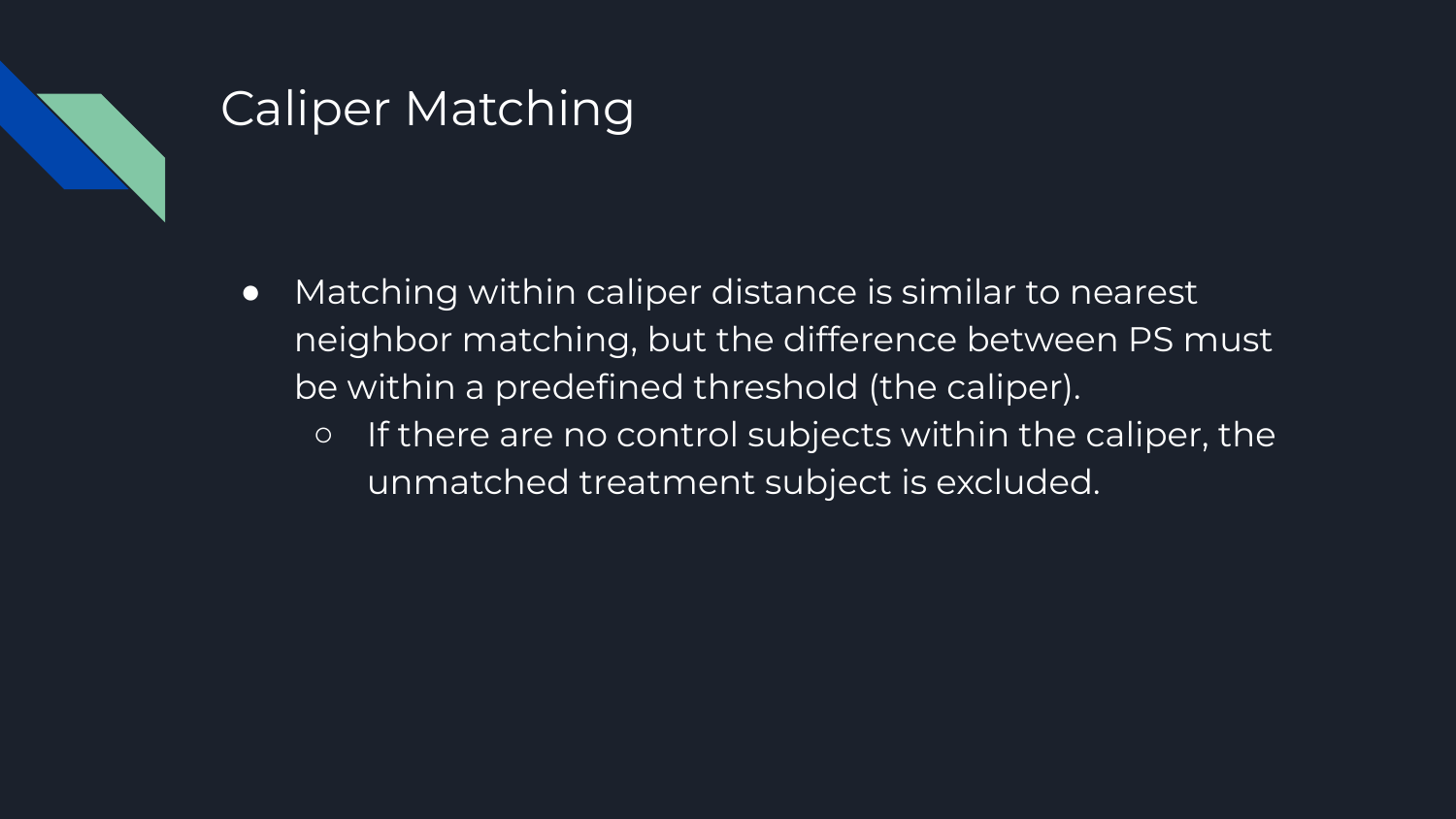

# Caliper Matching
Matching within caliper distance is similar to nearest neighbor matching, but the difference between PS must be within a predefined threshold (the caliper).
If there are no control subjects within the caliper, the unmatched treatment subject is excluded.